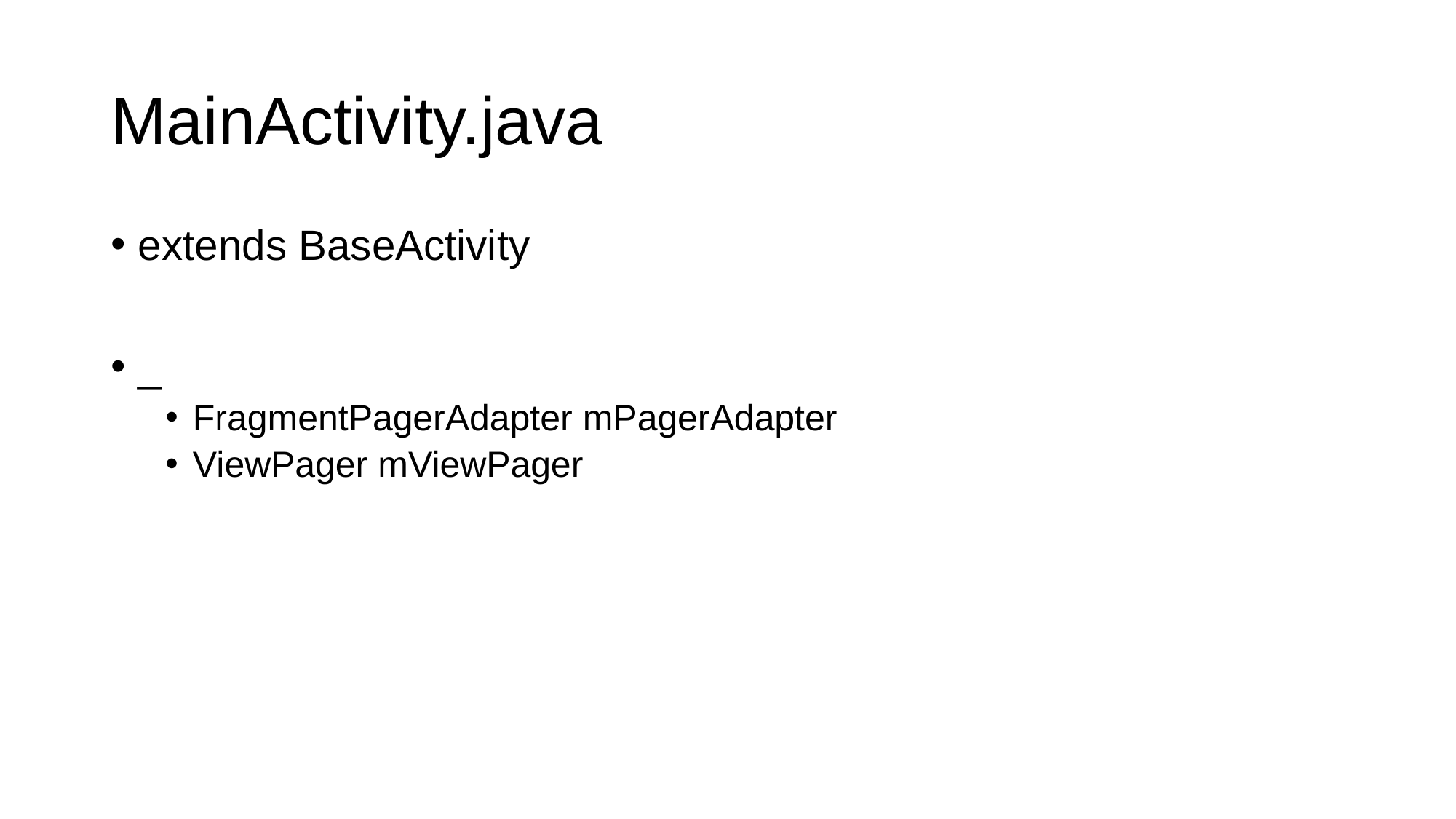

# MainActivity.java
extends BaseActivity

_
FragmentPagerAdapter mPagerAdapter
ViewPager mViewPager